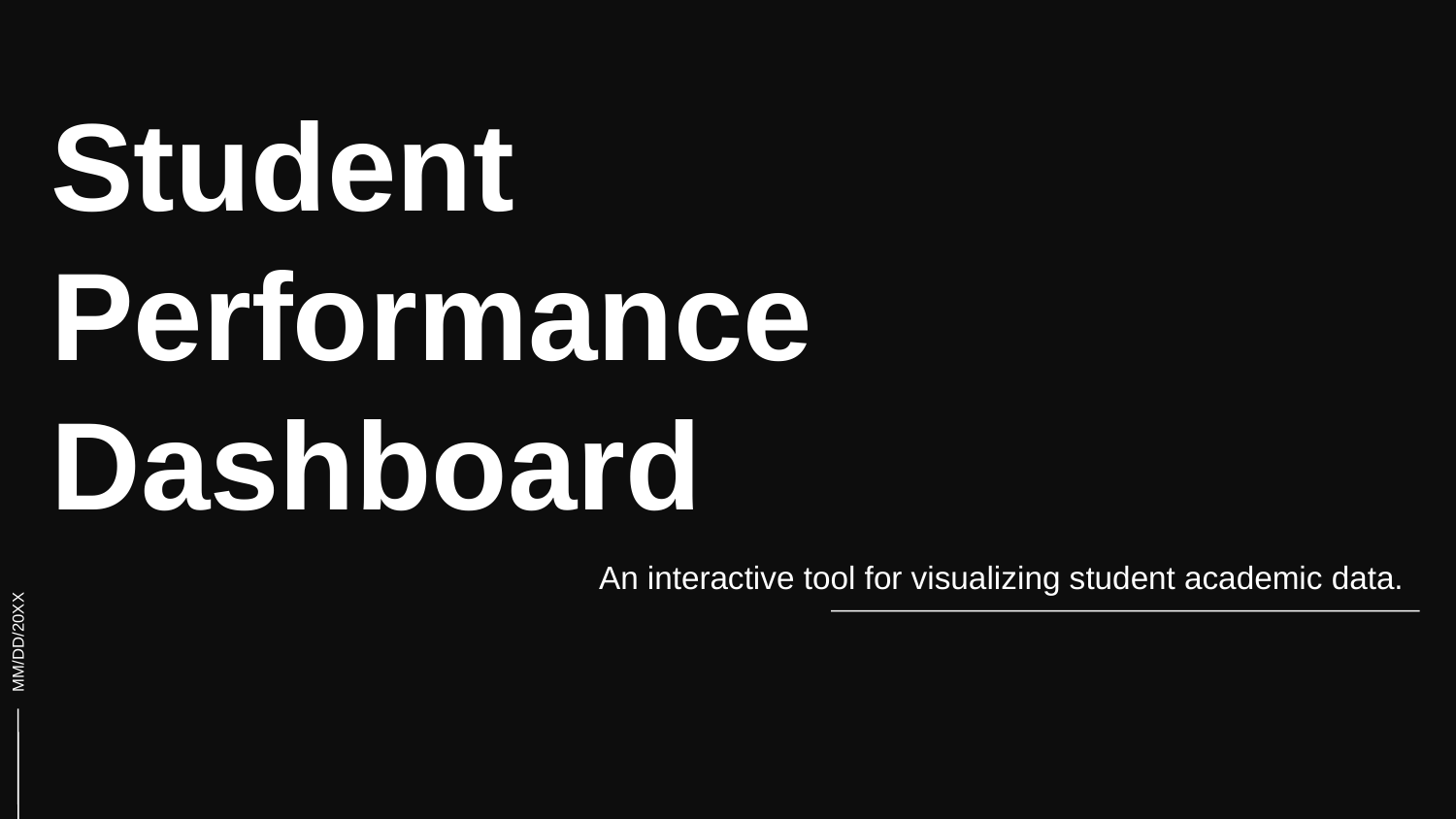

# Student Performance Dashboard
An interactive tool for visualizing student academic data.
MM/DD/20XX